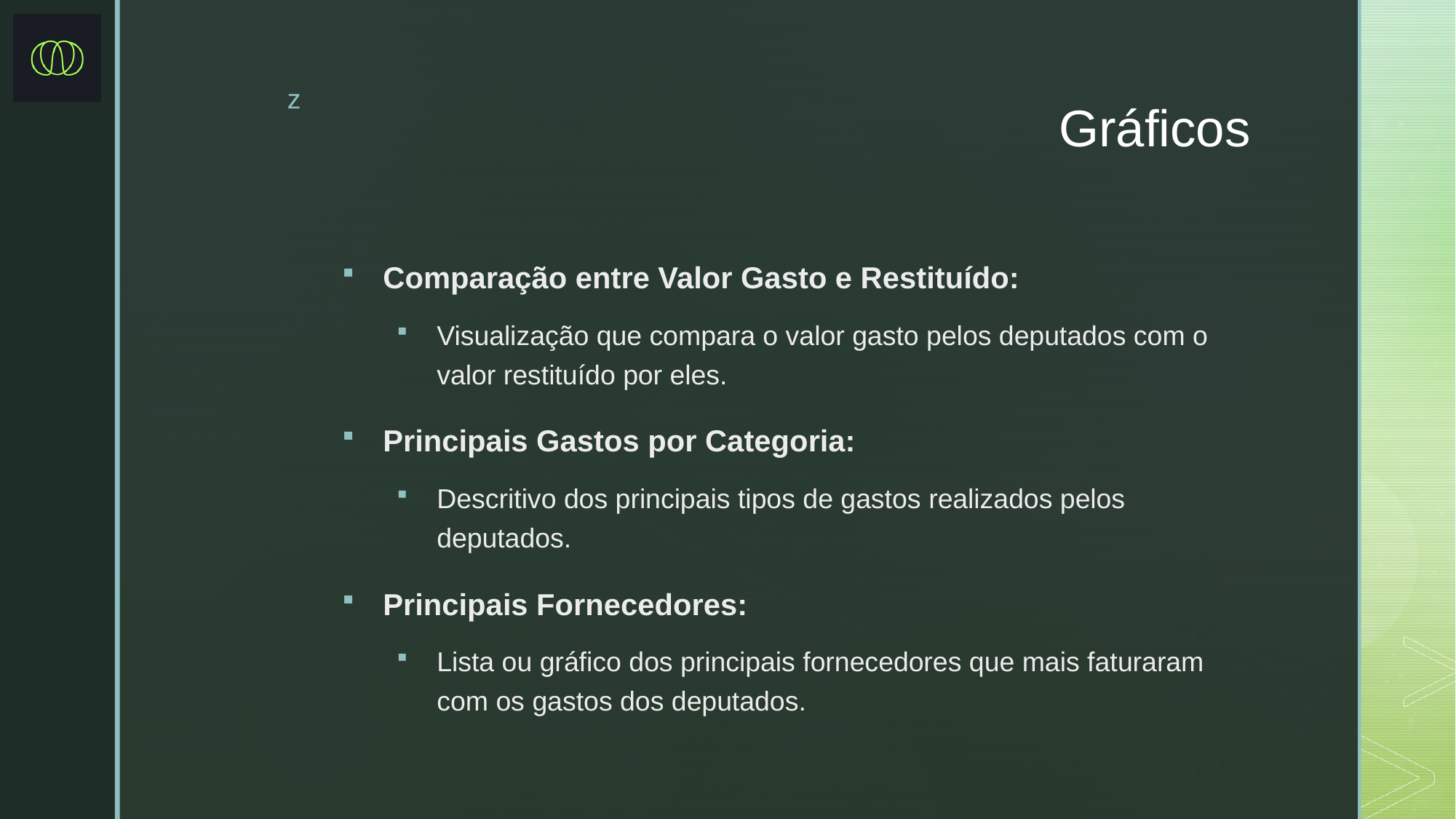

# Gráficos
Comparação entre Valor Gasto e Restituído:
Visualização que compara o valor gasto pelos deputados com o valor restituído por eles.
Principais Gastos por Categoria:
Descritivo dos principais tipos de gastos realizados pelos deputados.
Principais Fornecedores:
Lista ou gráfico dos principais fornecedores que mais faturaram com os gastos dos deputados.